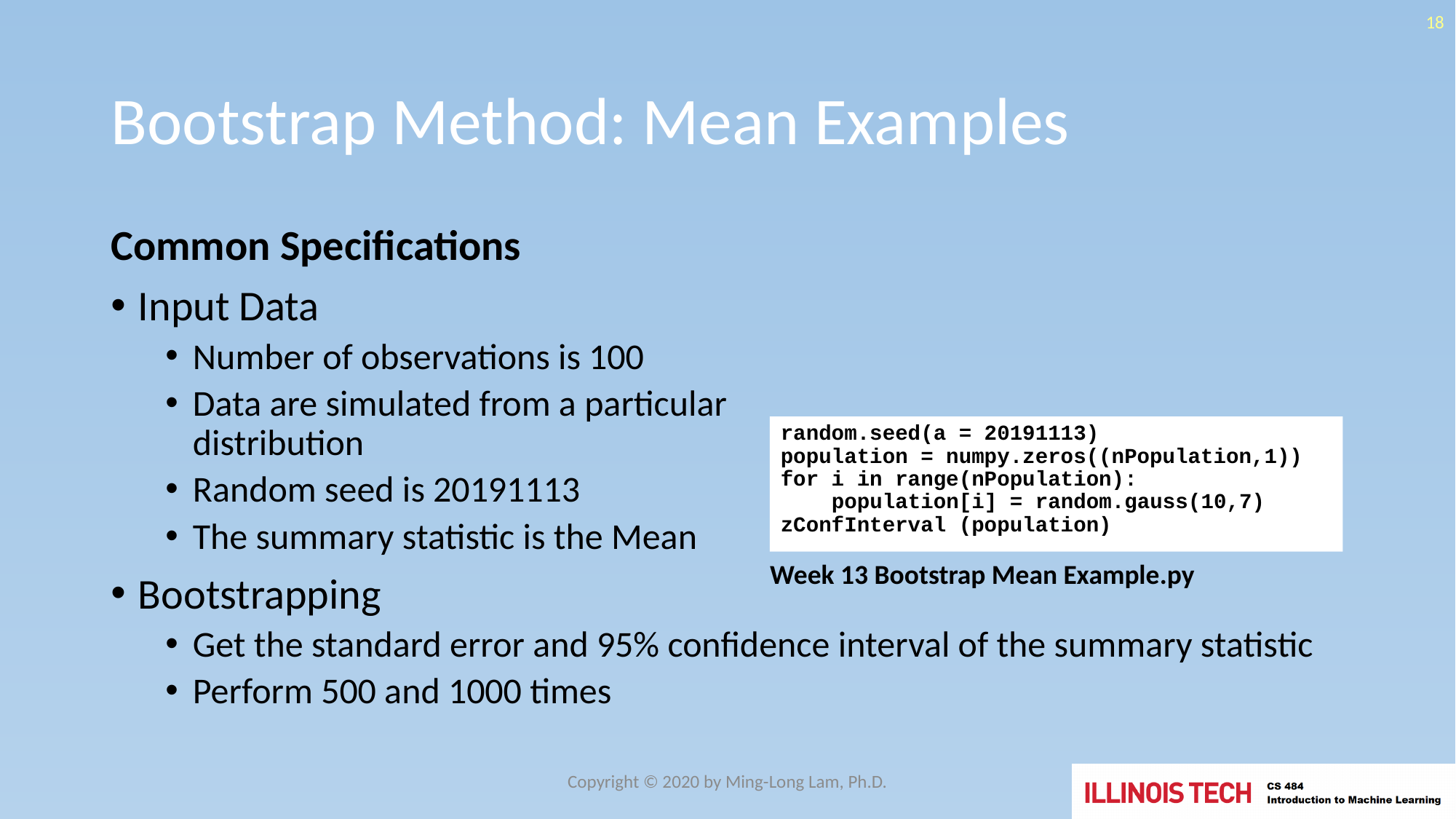

18
# Bootstrap Method: Mean Examples
Common Specifications
Input Data
Number of observations is 100
Data are simulated from a particular
distribution
Random seed is 20191113
The summary statistic is the Mean
Bootstrapping
Get the standard error and 95% confidence interval of the summary statistic
Perform 500 and 1000 times

random.seed(a = 20191113)
population = numpy.zeros((nPopulation,1))
for i in range(nPopulation):
    population[i] = random.gauss(10,7)
zConfInterval (population)
Week 13 Bootstrap Mean Example.py
Copyright © 2020 by Ming-Long Lam, Ph.D.